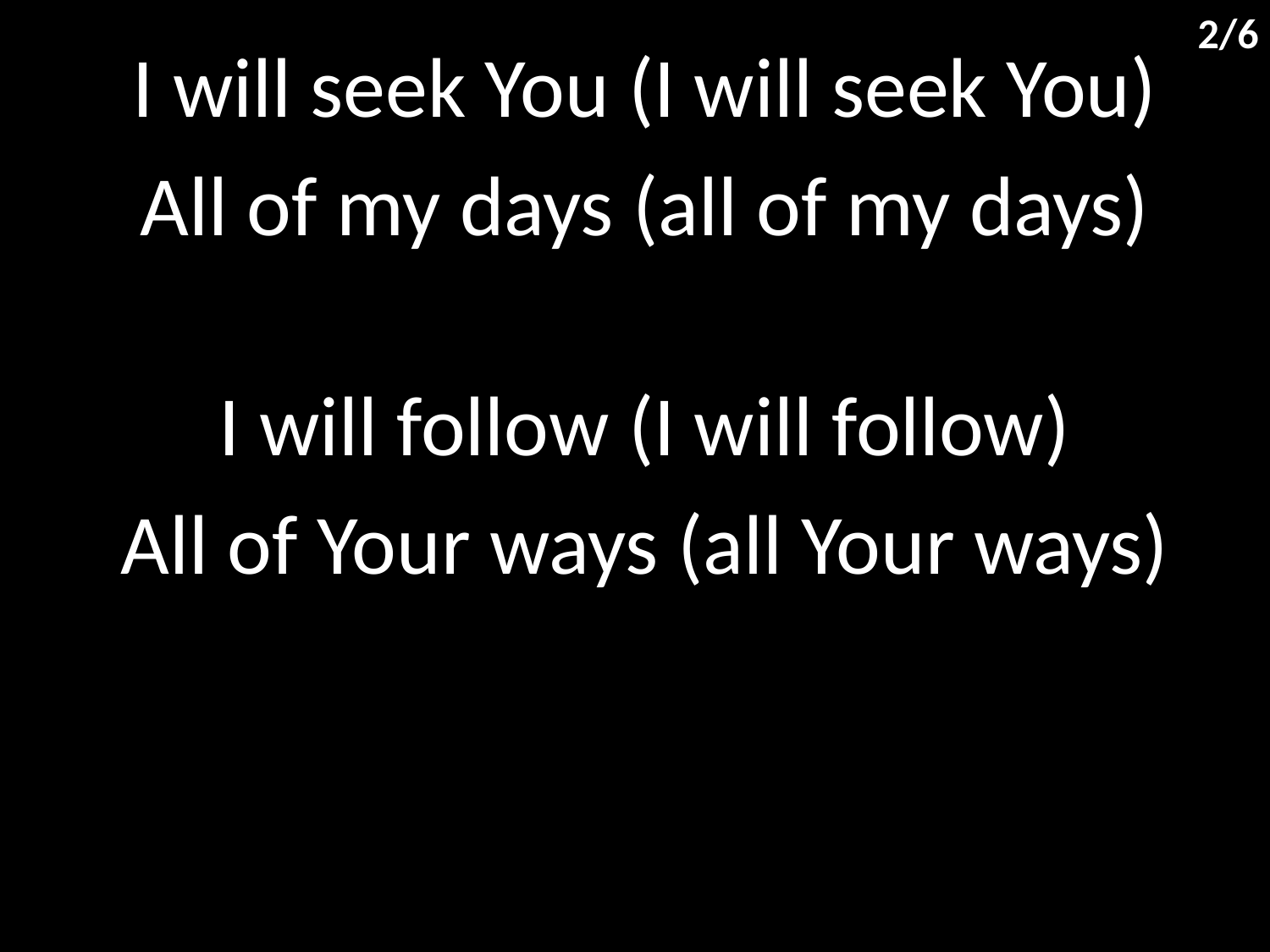

2/6
I will seek You (I will seek You)
All of my days (all of my days)
I will follow (I will follow)
All of Your ways (all Your ways)